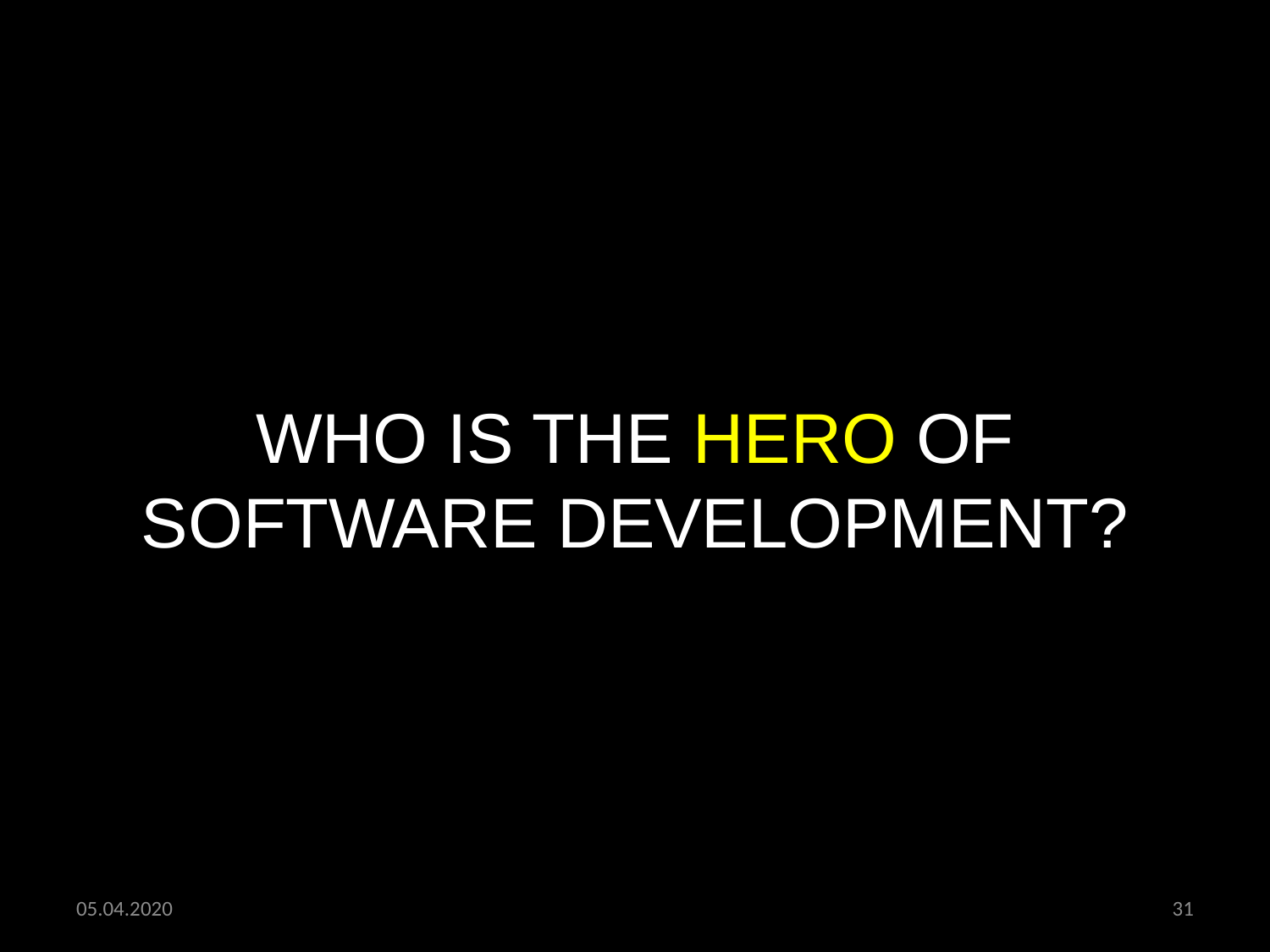

WHO IS THE HERO OF
SOFTWARE DEVELOPMENT?
05.04.2020
31